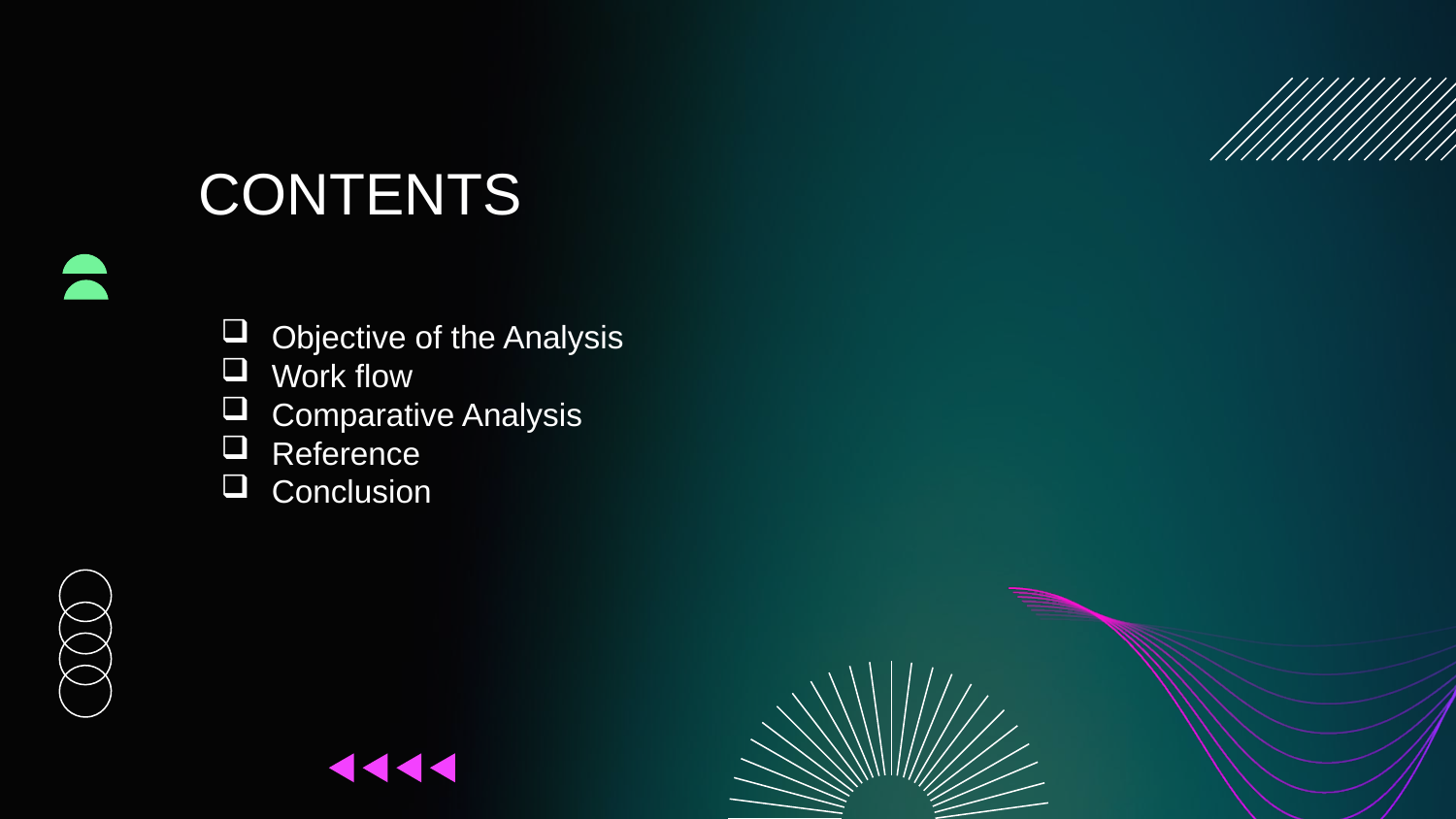

# CONTENTS
Objective of the Analysis
Work flow
Comparative Analysis
Reference
Conclusion